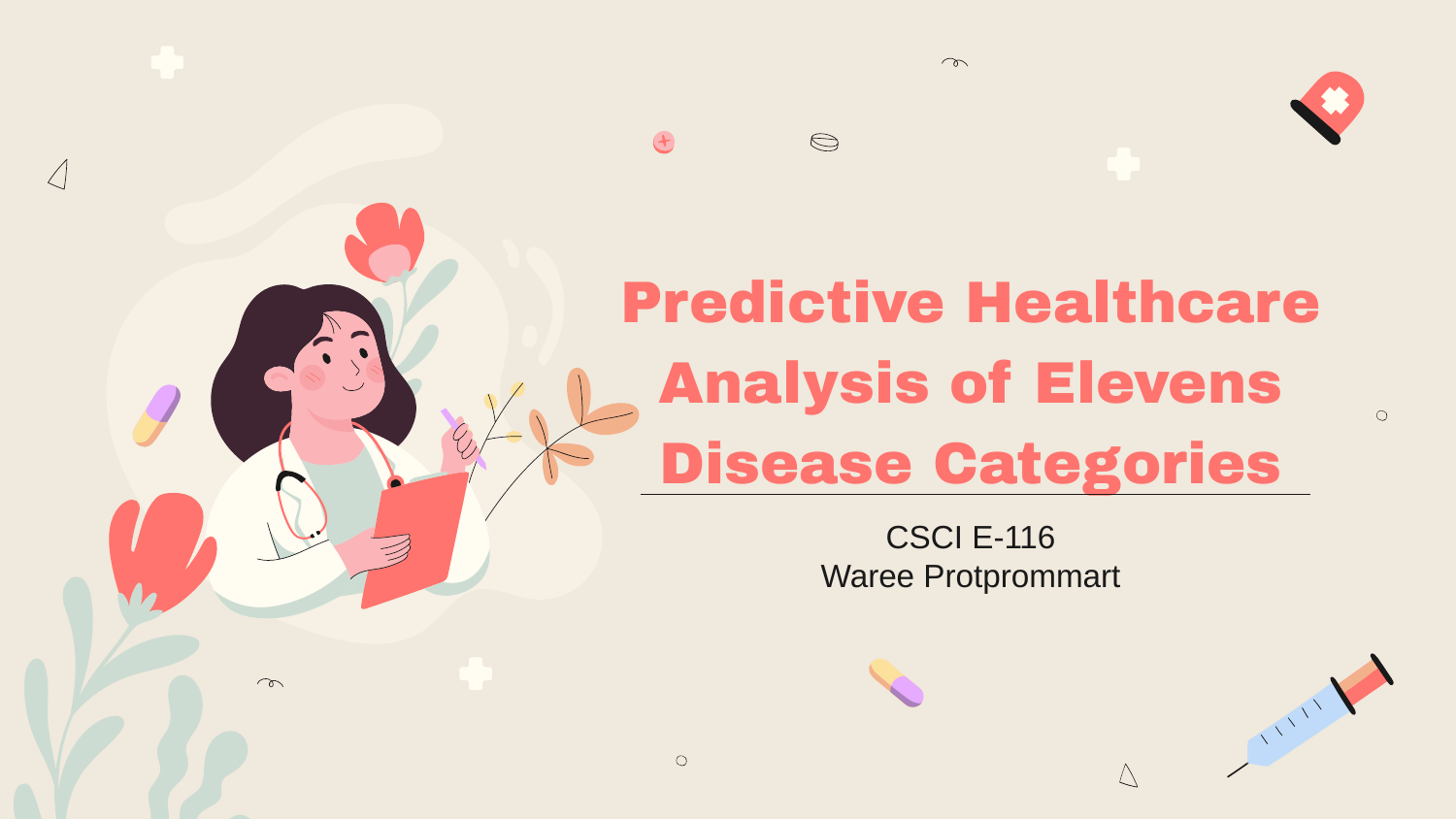

# Predictive Healthcare Analysis of Elevens Disease Categories

CSCI E-116
Waree Protprommart